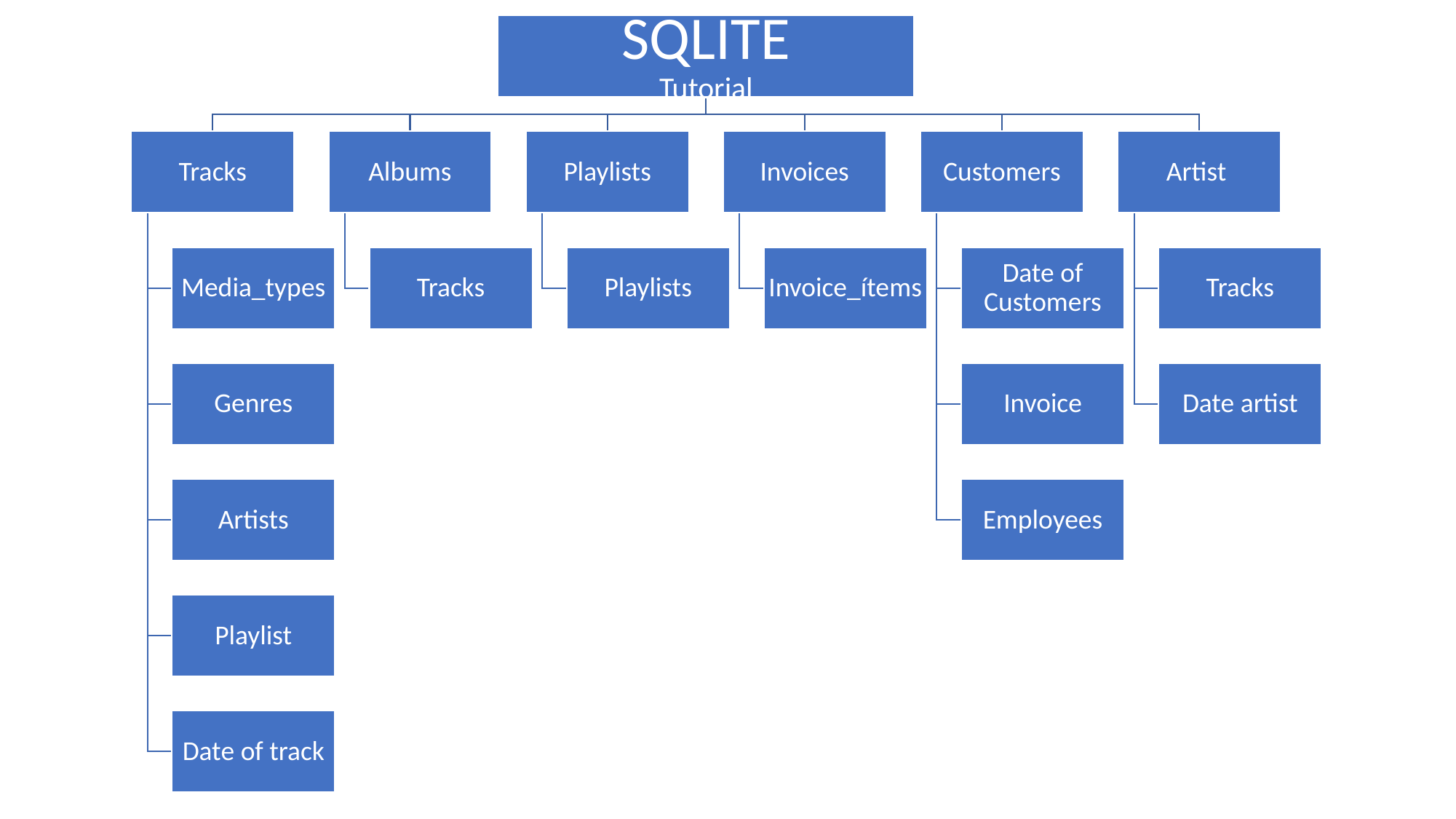

SQLITE
Tutorial
Tracks
Media_types
Genres
Artists
Playlist
Date of track
Albums
Tracks
Playlists
Playlists
Invoices
Invoice_ítems
Customers
Date of Customers
Invoice
Employees
Artist
Tracks
Date artist